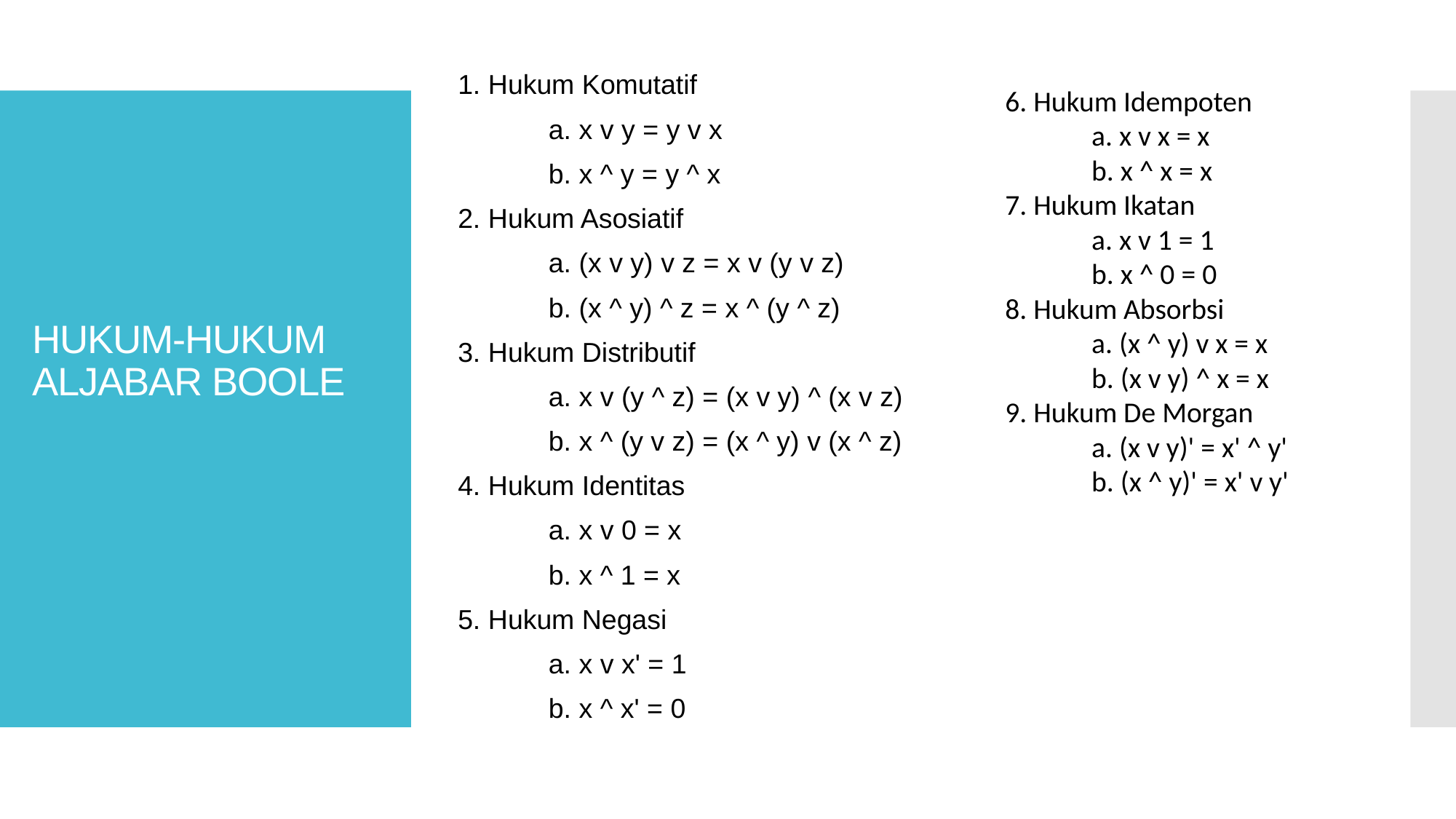

1. Hukum Komutatif
	a. x v y = y v x
	b. x ^ y = y ^ x
2. Hukum Asosiatif
	a. (x v y) v z = x v (y v z)‏
	b. (x ^ y) ^ z = x ^ (y ^ z)‏
3. Hukum Distributif
	a. x v (y ^ z) = (x v y) ^ (x v z)‏
	b. x ^ (y v z) = (x ^ y) v (x ^ z)‏
4. Hukum Identitas
	a. x v 0 = x
	b. x ^ 1 = x
5. Hukum Negasi
	a. x v x' = 1
	b. x ^ x' = 0
6. Hukum Idempoten
	a. x v x = x
	b. x ^ x = x
7. Hukum Ikatan
	a. x v 1 = 1
	b. x ^ 0 = 0
8. Hukum Absorbsi
	a. (x ^ y) v x = x
	b. (x v y) ^ x = x
9. Hukum De Morgan
	a. (x v y)' = x' ^ y'
	b. (x ^ y)' = x' v y'
# HUKUM-HUKUM ALJABAR BOOLE